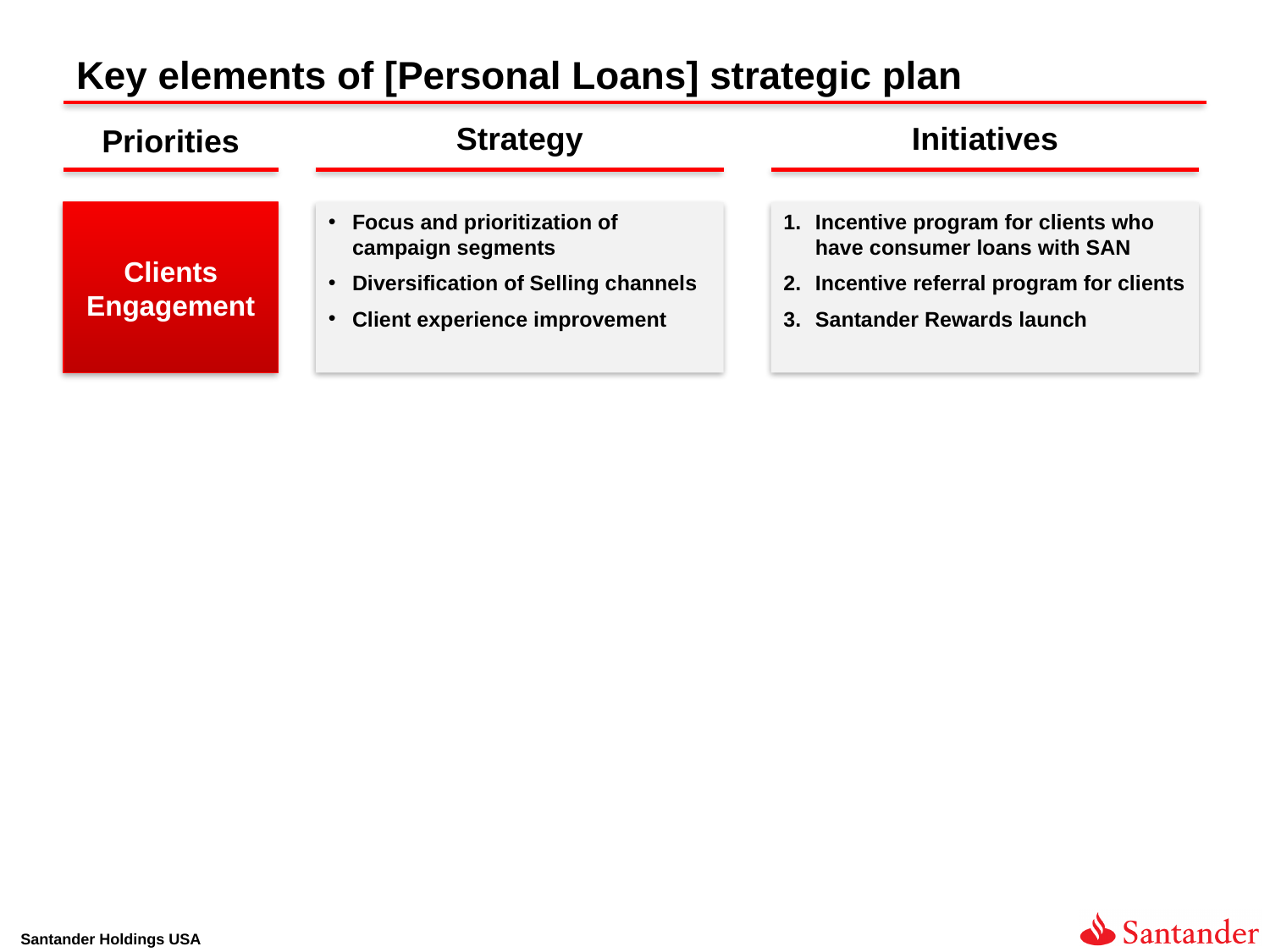

Key elements of [Personal Loans] strategic plan
Strategy
Initiatives
Priorities
Clients Engagement
Focus and prioritization of campaign segments
Diversification of Selling channels
Client experience improvement

Incentive program for clients who have consumer loans with SAN
Incentive referral program for clients
Santander Rewards launch